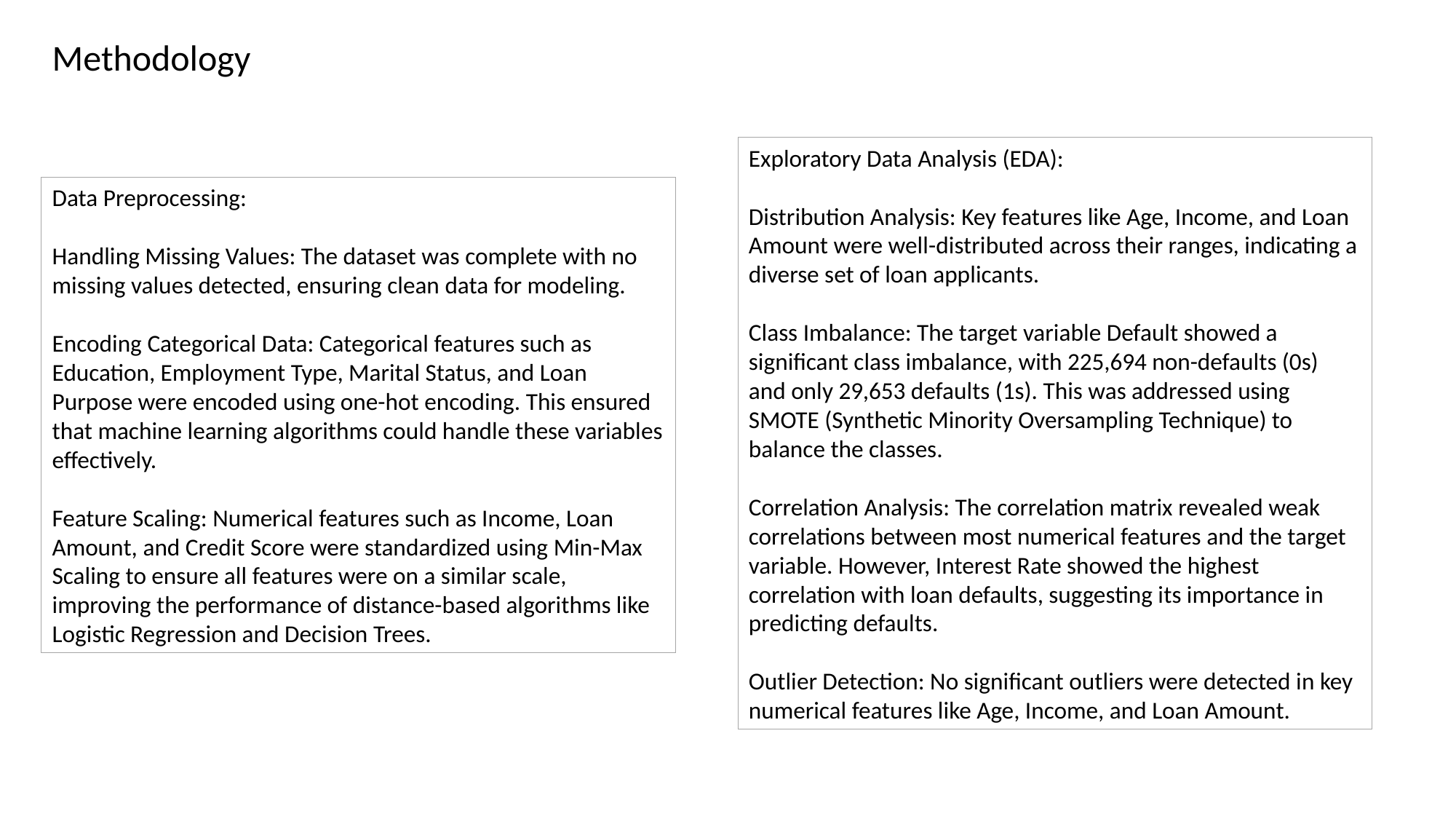

Methodology
Exploratory Data Analysis (EDA):

Distribution Analysis: Key features like Age, Income, and Loan Amount were well-distributed across their ranges, indicating a diverse set of loan applicants.

Class Imbalance: The target variable Default showed a significant class imbalance, with 225,694 non-defaults (0s) and only 29,653 defaults (1s). This was addressed using SMOTE (Synthetic Minority Oversampling Technique) to balance the classes.

Correlation Analysis: The correlation matrix revealed weak correlations between most numerical features and the target variable. However, Interest Rate showed the highest correlation with loan defaults, suggesting its importance in predicting defaults.

Outlier Detection: No significant outliers were detected in key numerical features like Age, Income, and Loan Amount.
Data Preprocessing:

Handling Missing Values: The dataset was complete with no missing values detected, ensuring clean data for modeling.

Encoding Categorical Data: Categorical features such as Education, Employment Type, Marital Status, and Loan Purpose were encoded using one-hot encoding. This ensured that machine learning algorithms could handle these variables effectively.

Feature Scaling: Numerical features such as Income, Loan Amount, and Credit Score were standardized using Min-Max Scaling to ensure all features were on a similar scale, improving the performance of distance-based algorithms like Logistic Regression and Decision Trees.